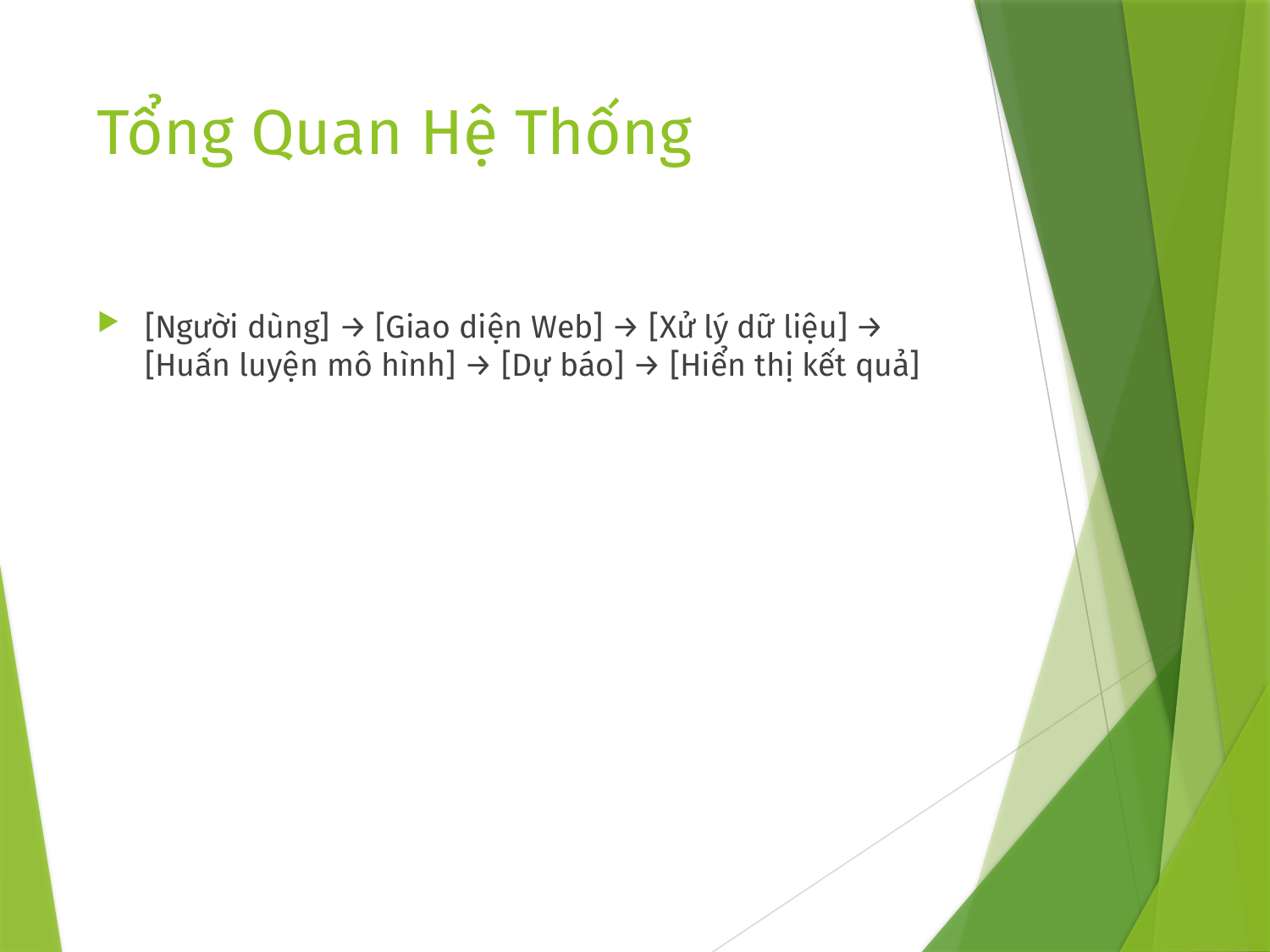

# Tổng Quan Hệ Thống
[Người dùng] → [Giao diện Web] → [Xử lý dữ liệu] → [Huấn luyện mô hình] → [Dự báo] → [Hiển thị kết quả]